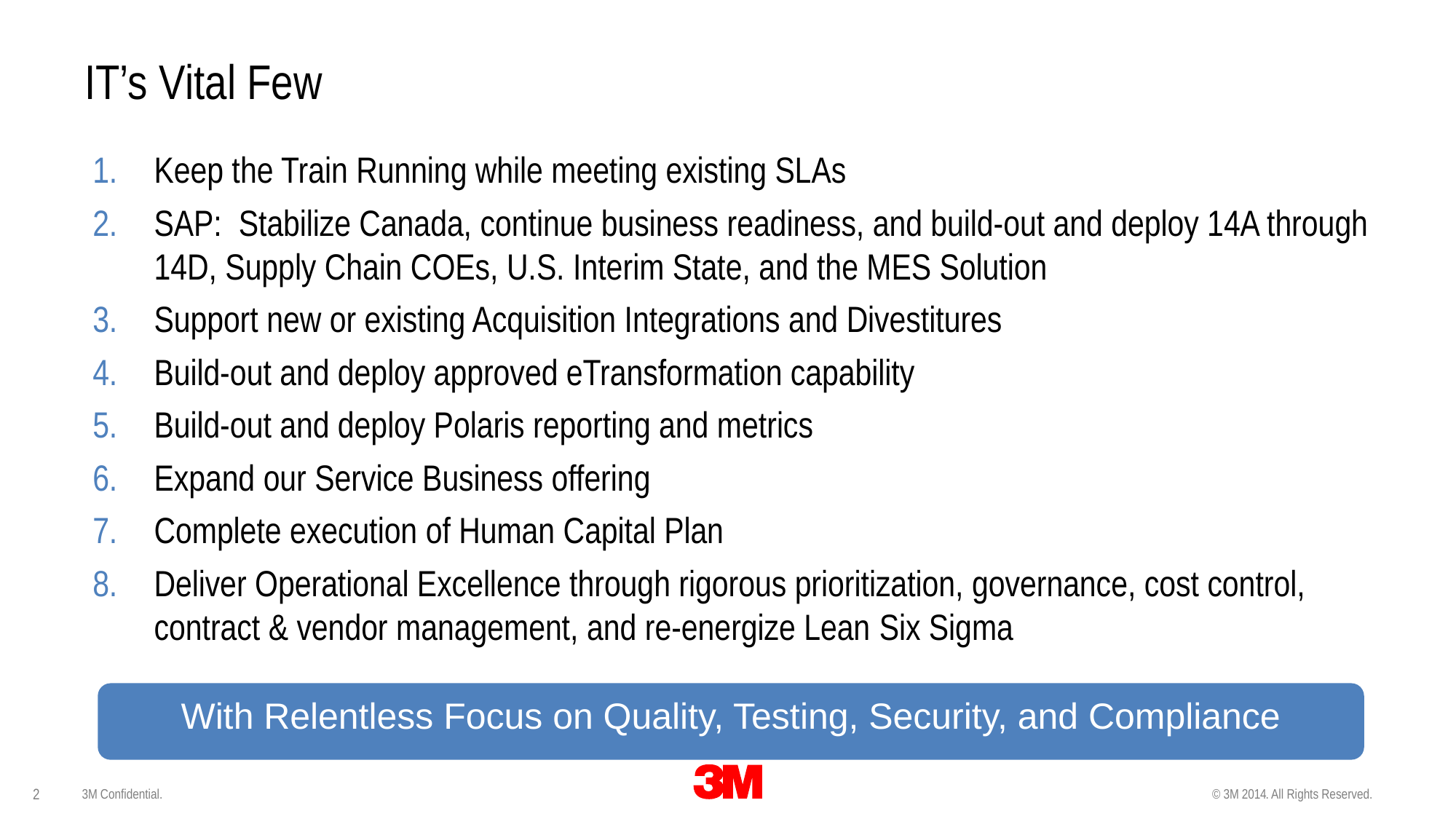

IT’s Vital Few
Keep the Train Running while meeting existing SLAs
SAP:  Stabilize Canada, continue business readiness, and build-out and deploy 14A through 14D, Supply Chain COEs, U.S. Interim State, and the MES Solution
Support new or existing Acquisition Integrations and Divestitures
Build-out and deploy approved eTransformation capability
Build-out and deploy Polaris reporting and metrics
Expand our Service Business offering
Complete execution of Human Capital Plan
Deliver Operational Excellence through rigorous prioritization, governance, cost control, contract & vendor management, and re-energize Lean Six Sigma
With Relentless Focus on Quality, Testing, Security, and Compliance